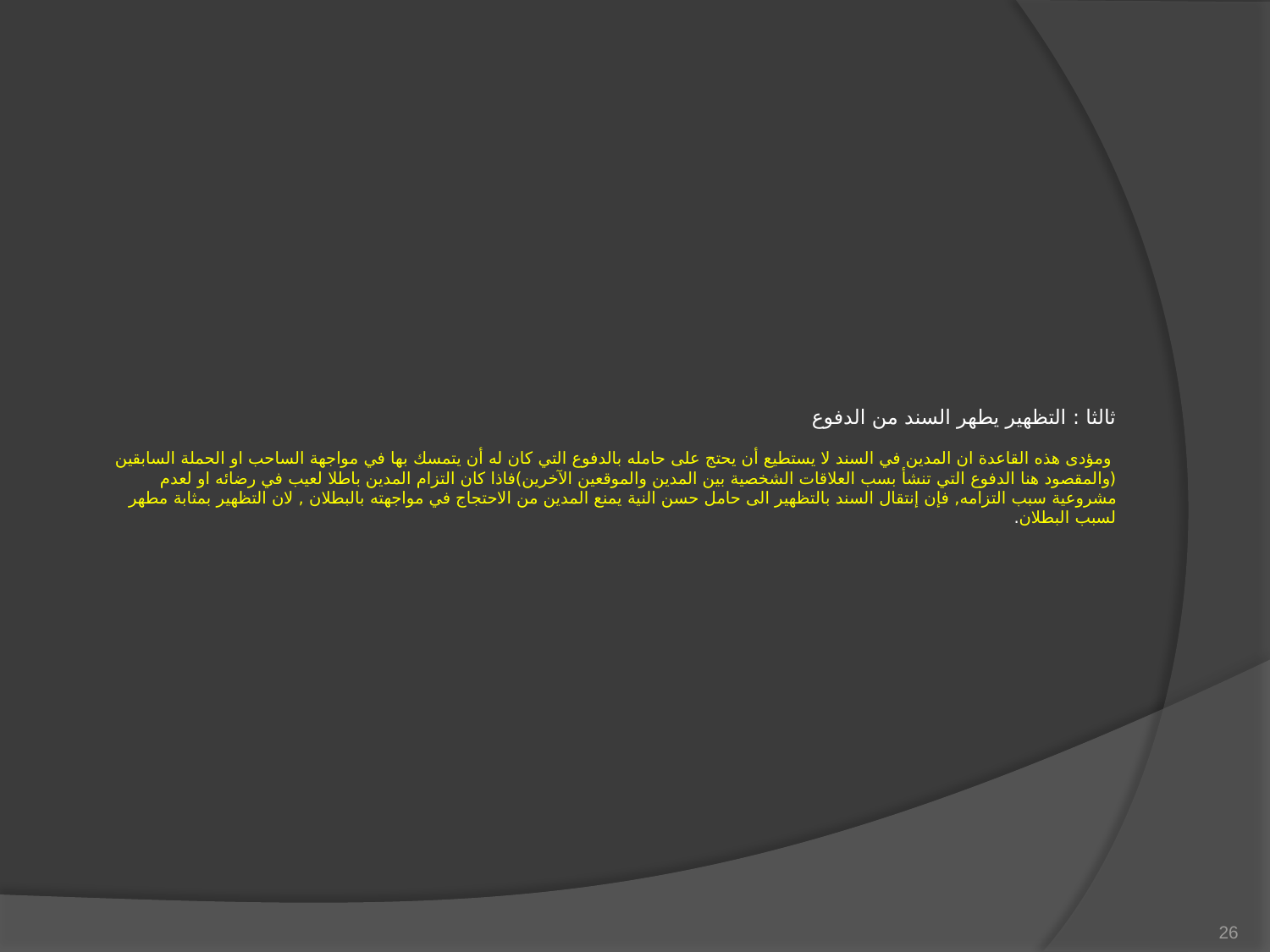

# ثالثا : التظهير يطهر السند من الدفوع ومؤدى هذه القاعدة ان المدين في السند لا يستطيع أن يحتج على حامله بالدفوع التي كان له أن يتمسك بها في مواجهة الساحب او الحملة السابقين (والمقصود هنا الدفوع التي تنشأ بسب العلاقات الشخصية بين المدين والموقعين الآخرين)فاذا كان التزام المدين باطلا لعيب في رضائه او لعدم مشروعية سبب التزامه, فإن إنتقال السند بالتظهير الى حامل حسن النية يمنع المدين من الاحتجاج في مواجهته بالبطلان , لان التظهير بمثابة مطهر لسبب البطلان.
26